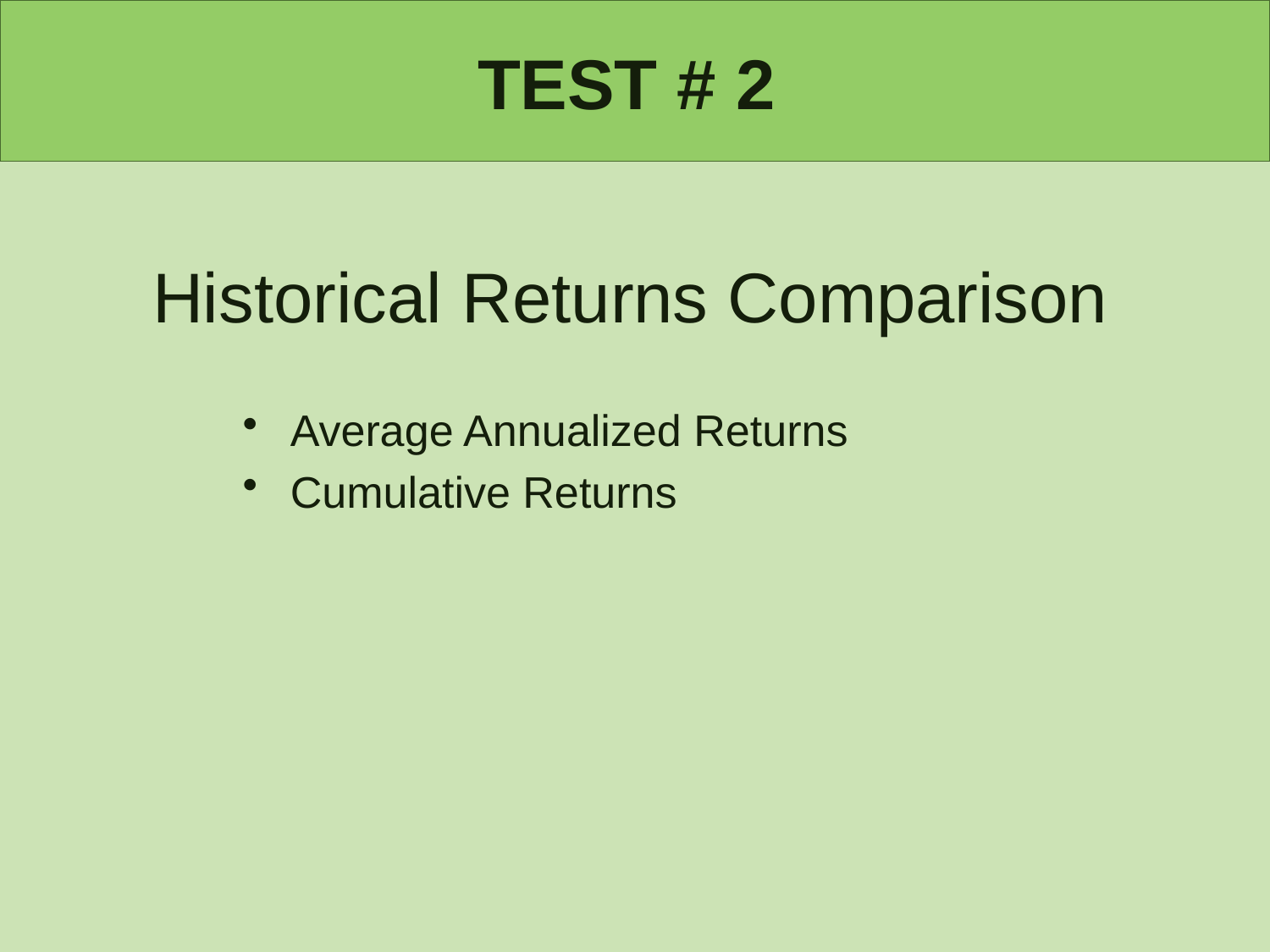

# TEST # 2
Historical Returns Comparison
Average Annualized Returns
Cumulative Returns